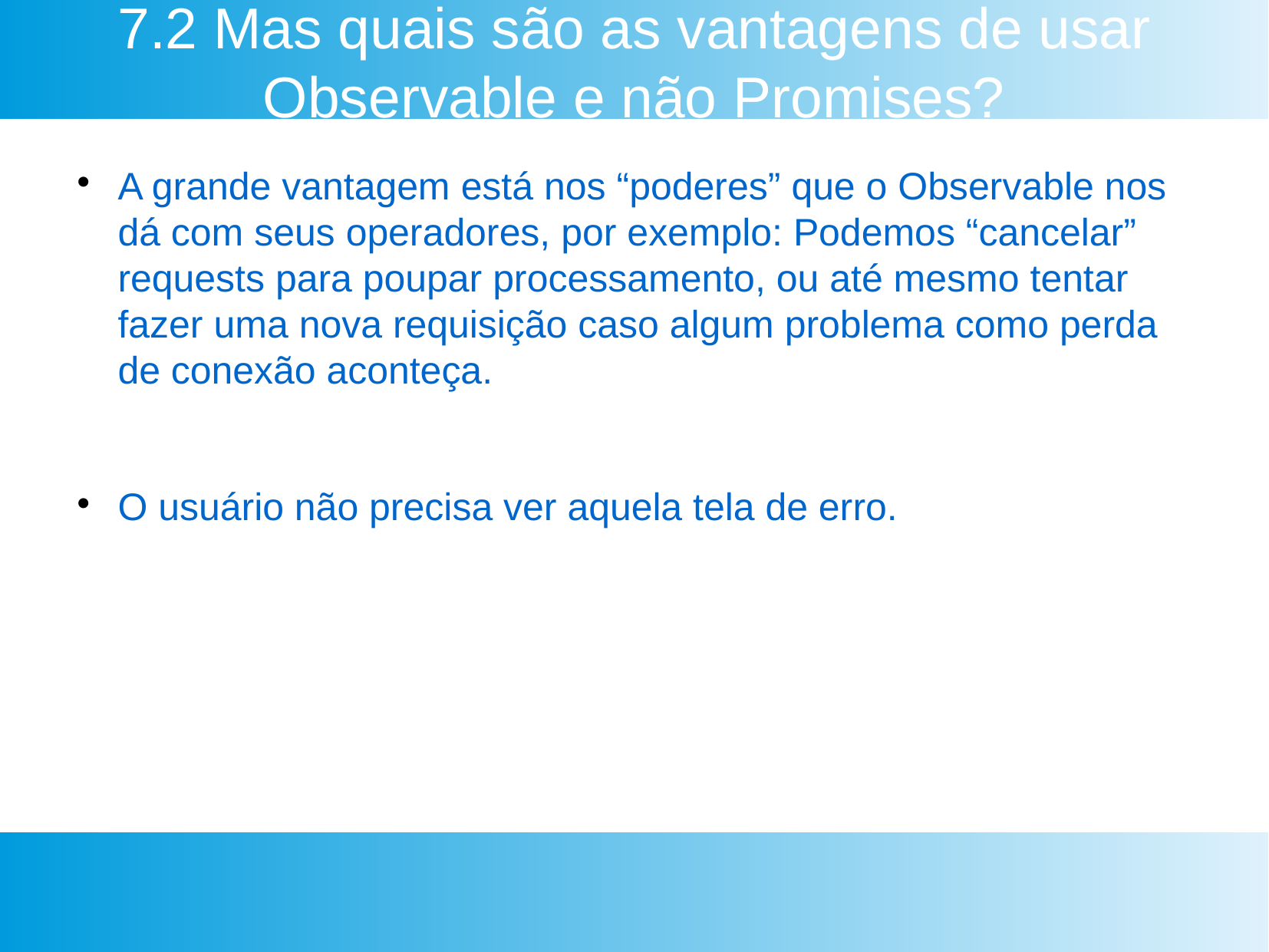

7.2 Mas quais são as vantagens de usar Observable e não Promises?
A grande vantagem está nos “poderes” que o Observable nos dá com seus operadores, por exemplo: Podemos “cancelar” requests para poupar processamento, ou até mesmo tentar fazer uma nova requisição caso algum problema como perda de conexão aconteça.

O usuário não precisa ver aquela tela de erro.